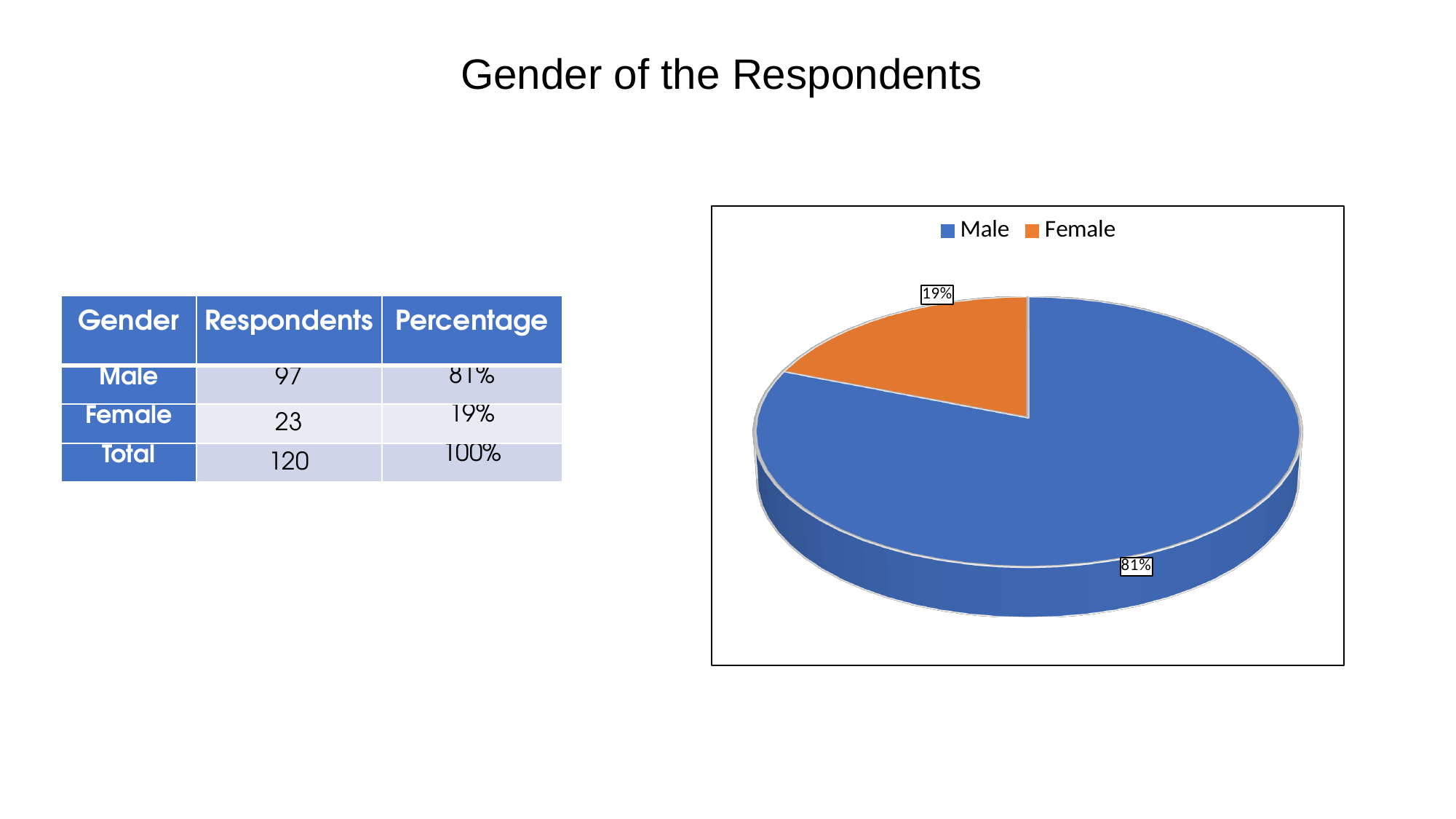

Gender of the Respondents

[unsupported chart]

| Gender | Respondents | Percentage |
| --- | --- | --- |
| Male | 97 | 81% |
| Female | 23 | 19% |
| Total | 120 | 100% |